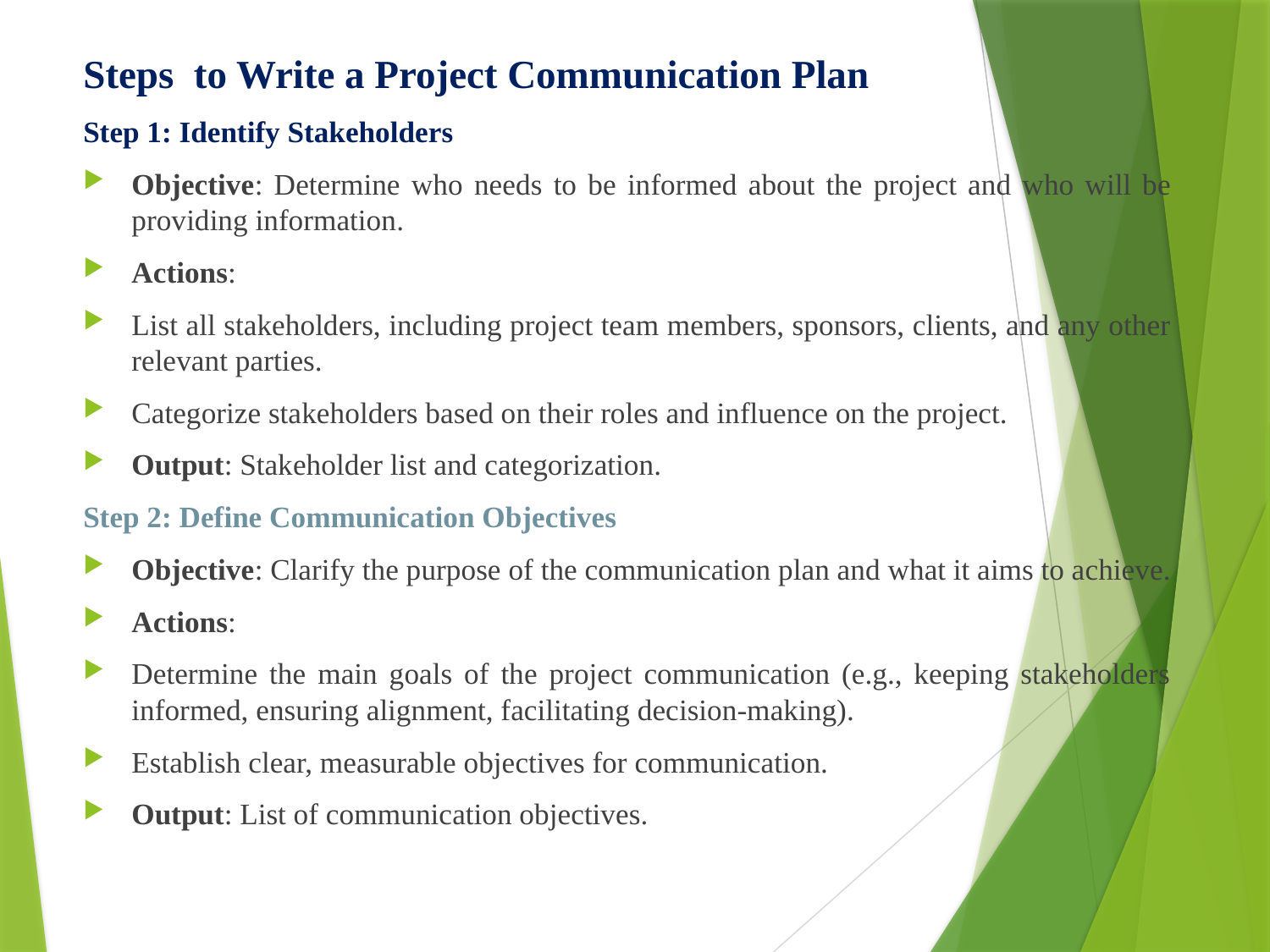

Steps  to Write a Project Communication Plan
Step 1: Identify Stakeholders
Objective: Determine who needs to be informed about the project and who will be providing information.
Actions:
List all stakeholders, including project team members, sponsors, clients, and any other relevant parties.
Categorize stakeholders based on their roles and influence on the project.
Output: Stakeholder list and categorization.
Step 2: Define Communication Objectives
Objective: Clarify the purpose of the communication plan and what it aims to achieve.
Actions:
Determine the main goals of the project communication (e.g., keeping stakeholders informed, ensuring alignment, facilitating decision-making).
Establish clear, measurable objectives for communication.
Output: List of communication objectives.